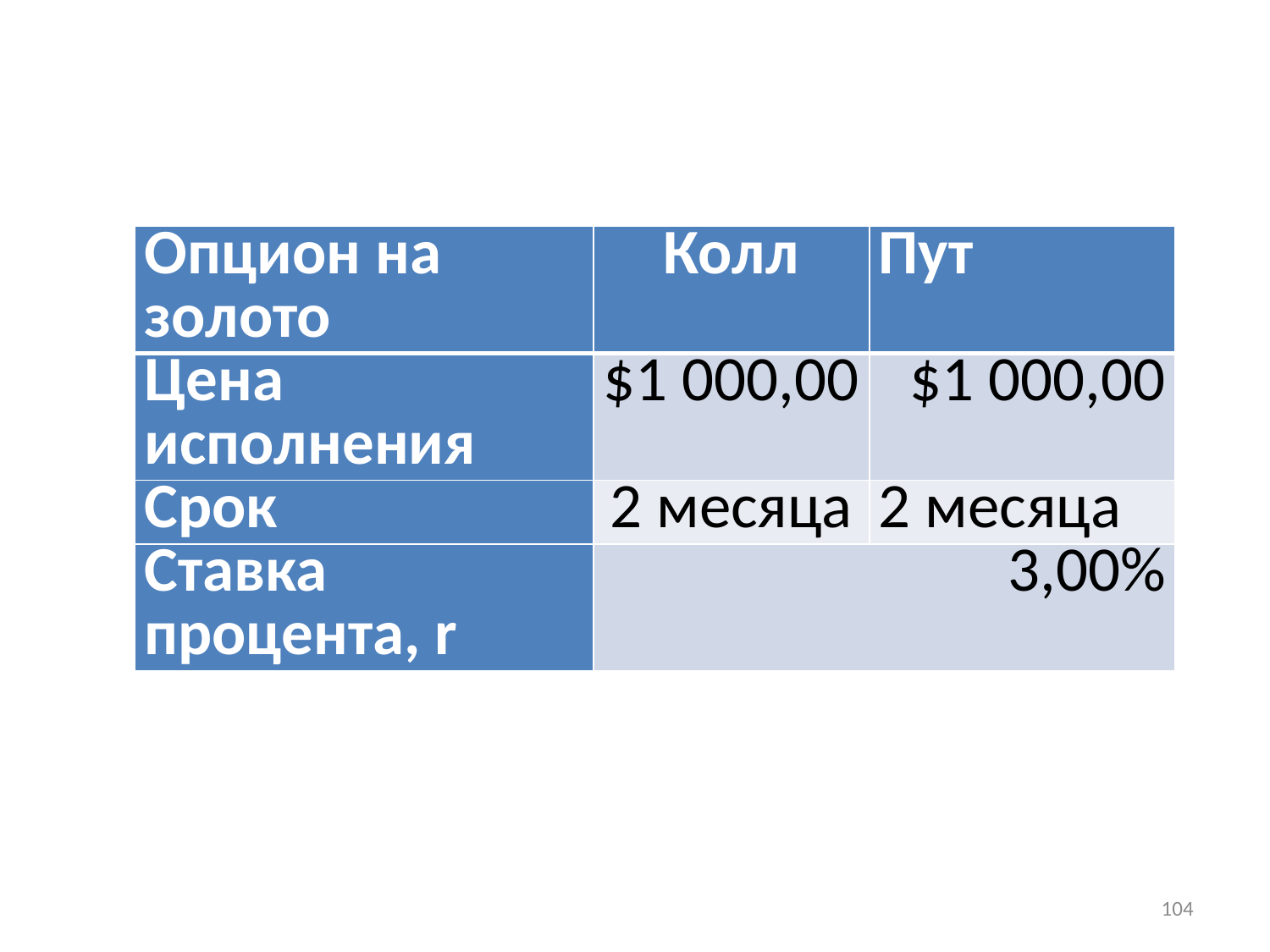

#
| Опцион на золото | Колл | Пут |
| --- | --- | --- |
| Цена исполнения | $1 000,00 | $1 000,00 |
| Срок | 2 месяца | 2 месяца |
| Ставка процента, r | 3,00% |  |
104